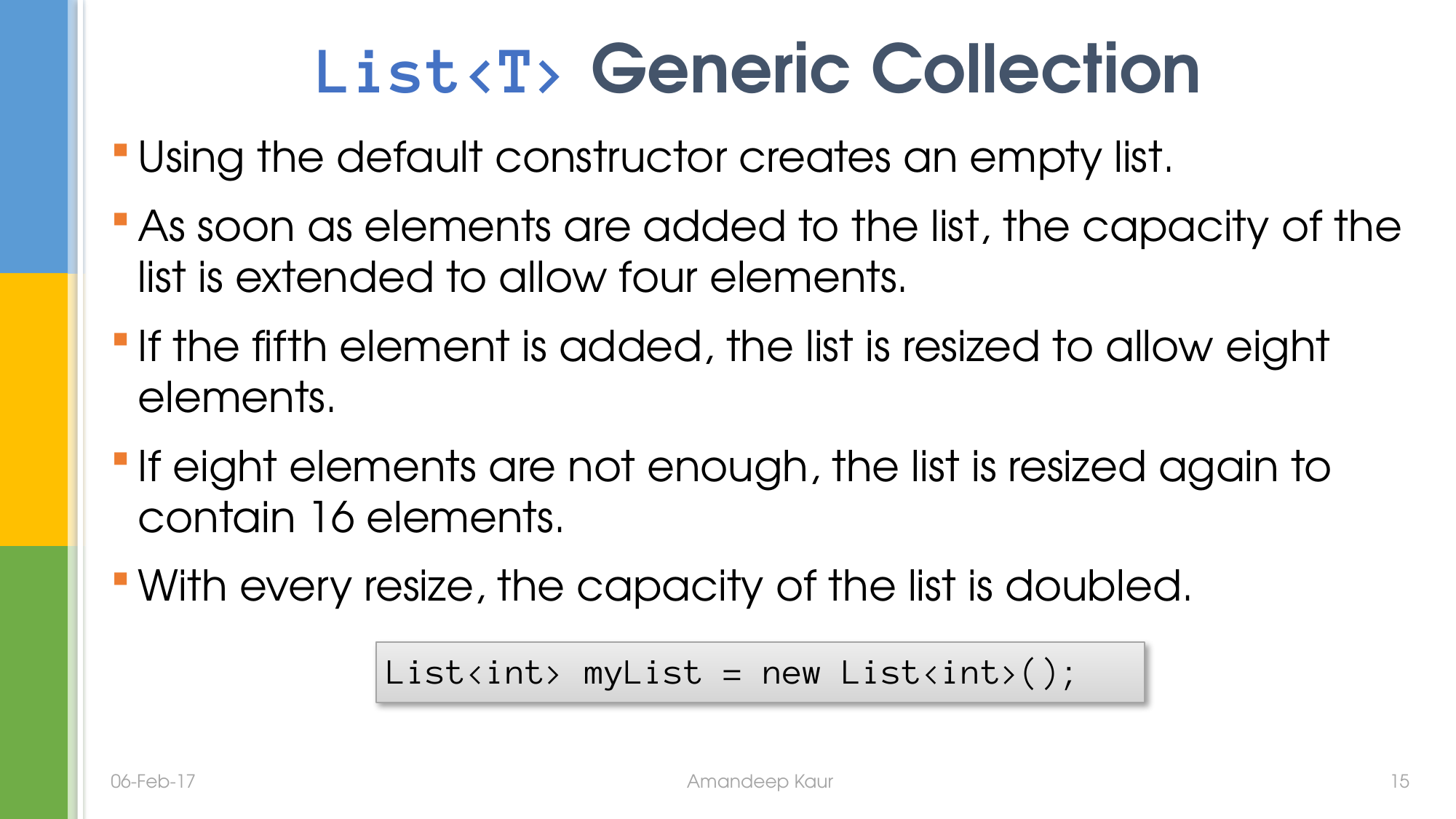

# List<T> Generic Collection
Using the default constructor creates an empty list.
As soon as elements are added to the list, the capacity of the list is extended to allow four elements.
If the fifth element is added, the list is resized to allow eight elements.
If eight elements are not enough, the list is resized again to contain 16 elements.
With every resize, the capacity of the list is doubled.
List<int> myList = new List<int>();
Amandeep Kaur
15
06-Feb-17